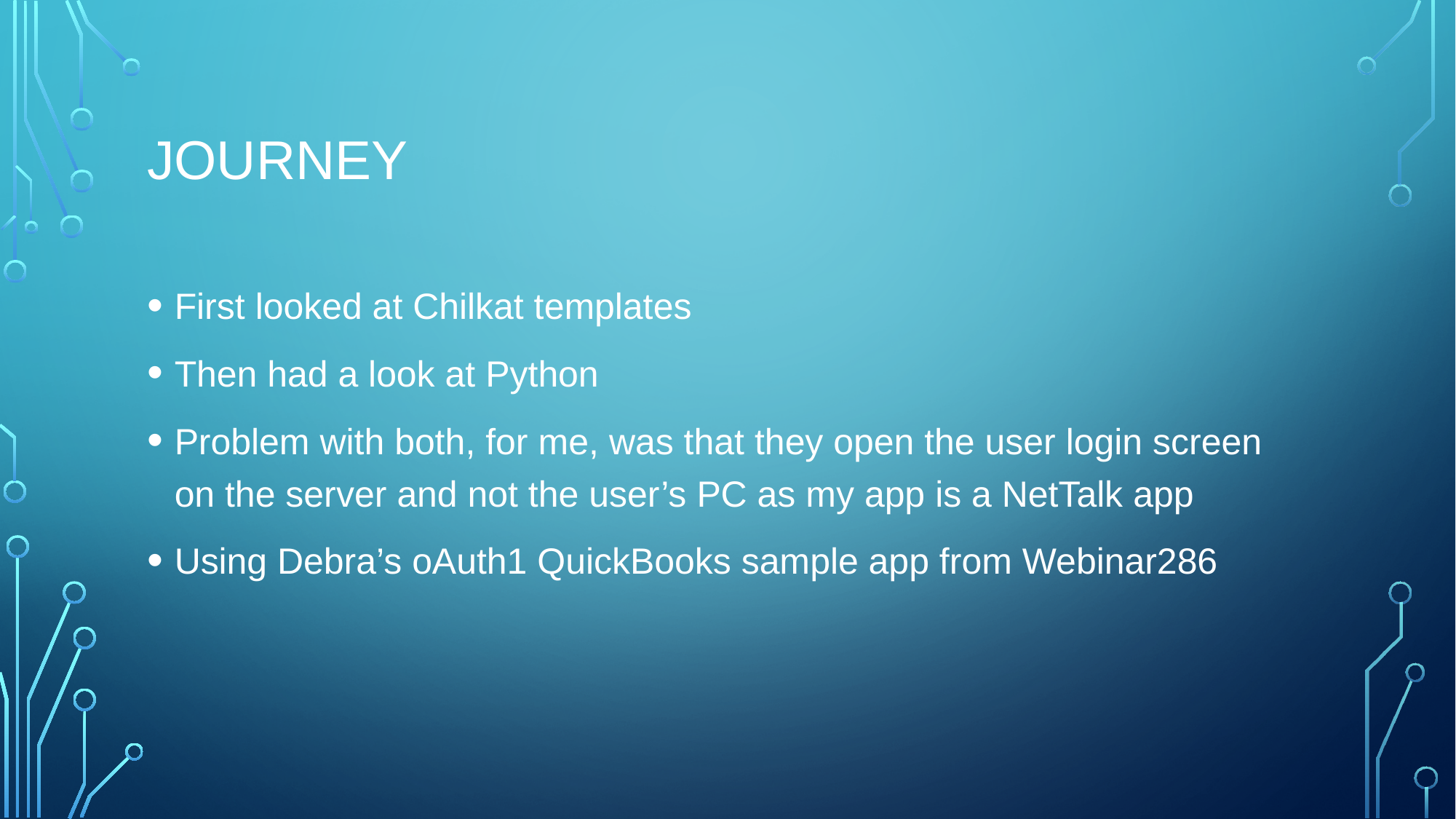

# Journey
First looked at Chilkat templates
Then had a look at Python
Problem with both, for me, was that they open the user login screen on the server and not the user’s PC as my app is a NetTalk app
Using Debra’s oAuth1 QuickBooks sample app from Webinar286